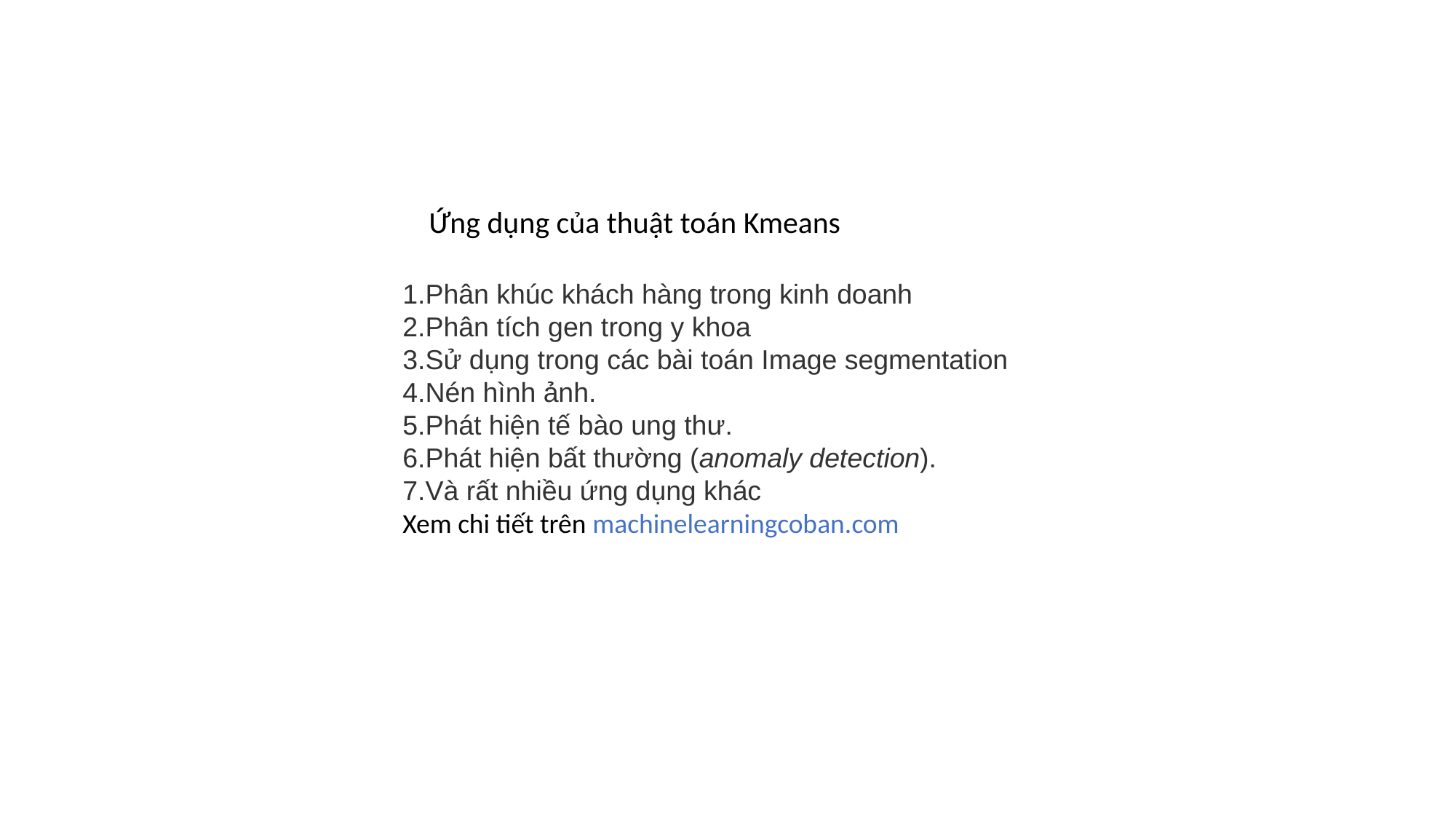

Ứng dụng của thuật toán Kmeans
Phân khúc khách hàng trong kinh doanh
Phân tích gen trong y khoa
Sử dụng trong các bài toán Image segmentation
Nén hình ảnh.
Phát hiện tế bào ung thư.
Phát hiện bất thường (anomaly detection).
Và rất nhiều ứng dụng khác
Xem chi tiết trên machinelearningcoban.com